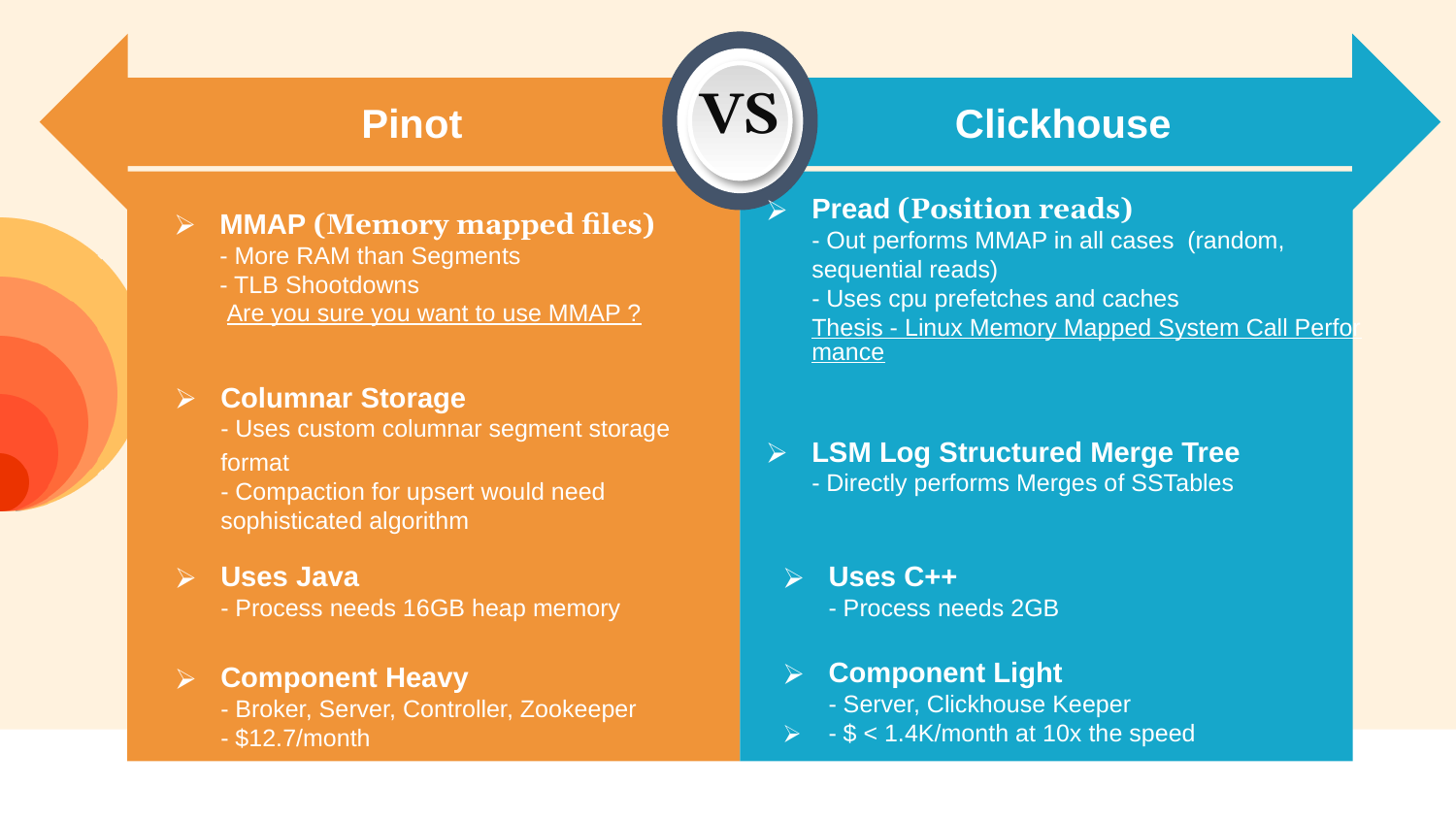

Pinot
Clickhouse
VS

MMAP (Memory mapped files)
- More RAM than Segments
- TLB Shootdowns
 Are you sure you want to use MMAP ?

Pread (Position reads)
- Out performs MMAP in all cases  (random, sequential reads)
- Uses cpu prefetches and caches
Thesis - Linux Memory Mapped System Call Performance

Columnar Storage
- Uses custom columnar segment storage format
- Compaction for upsert would need sophisticated algorithm

LSM Log Structured Merge Tree
- Directly performs Merges of SSTables

Uses Java
- Process needs 16GB heap memory

Uses C++
- Process needs 2GB

Component Light
- Server, Clickhouse Keeper
- $ < 1.4K/month at 10x the speed

Component Heavy
- Broker, Server, Controller, Zookeeper
- $12.7/month